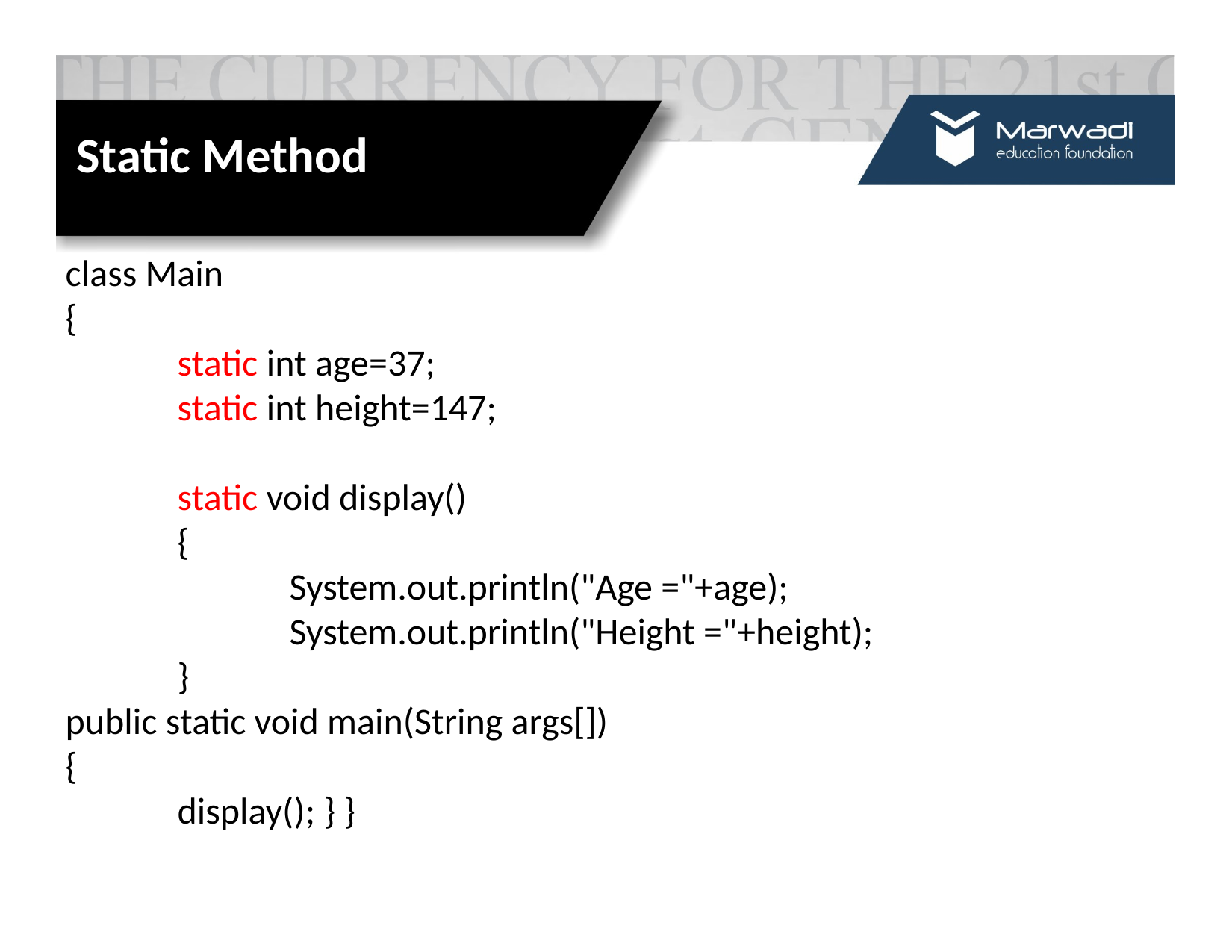

# Static Method
class Main
{
	static int age=37;
	static int height=147;

	static void display()
	{
		System.out.println("Age ="+age);
		System.out.println("Height ="+height);
	}
public static void main(String args[])
{
	display(); } }